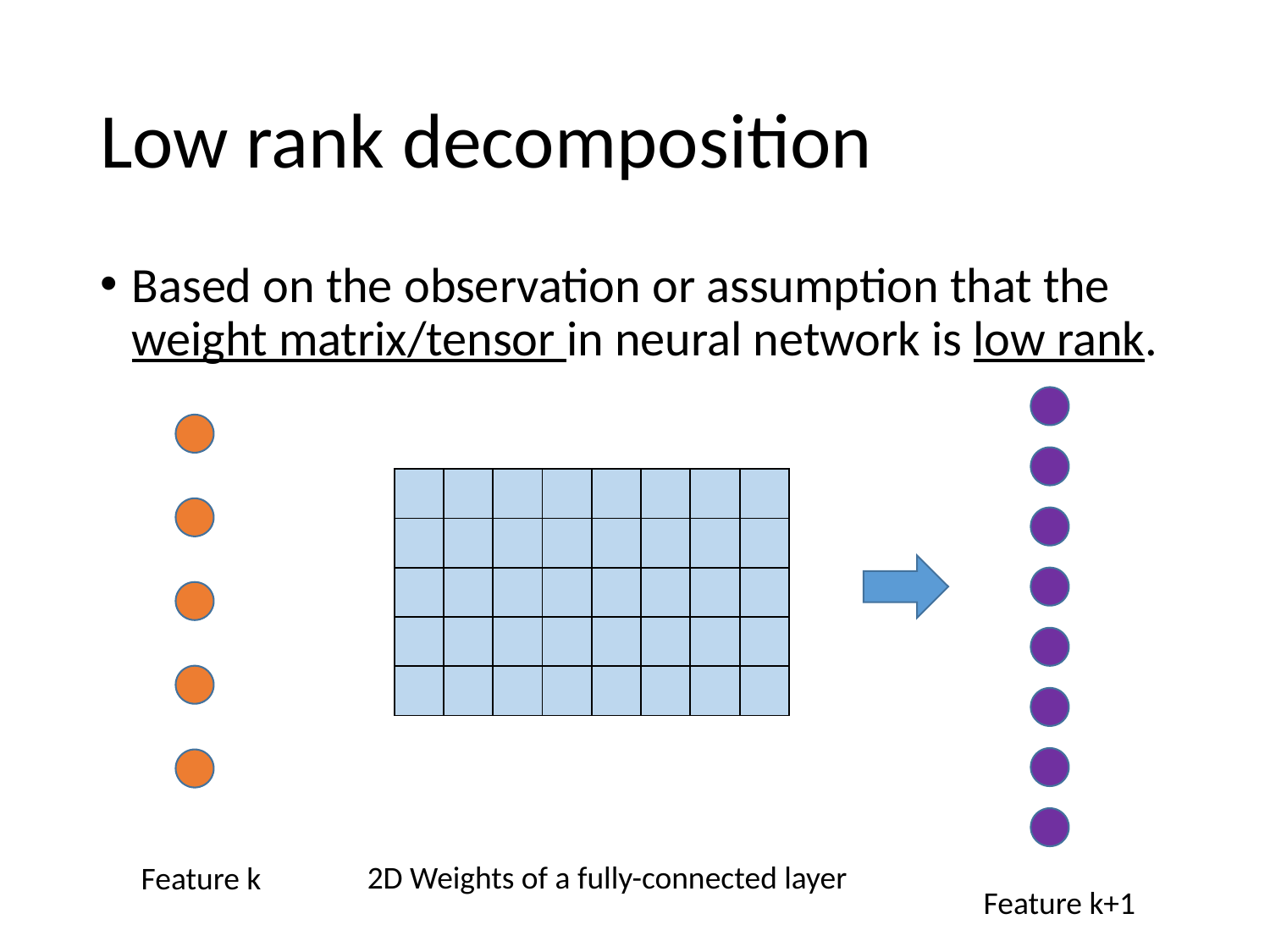

# Low rank decomposition
Based on the observation or assumption that the weight matrix/tensor in neural network is low rank.

|  |  |  |  |  |  |  |  |
| --- | --- | --- | --- | --- | --- | --- | --- |
|  |  |  |  |  |  |  |  |
|  |  |  |  |  |  |  |  |
|  |  |  |  |  |  |  |  |
|  |  |  |  |  |  |  |  |

2D Weights of a fully-connected layer
Feature k
Feature k+1